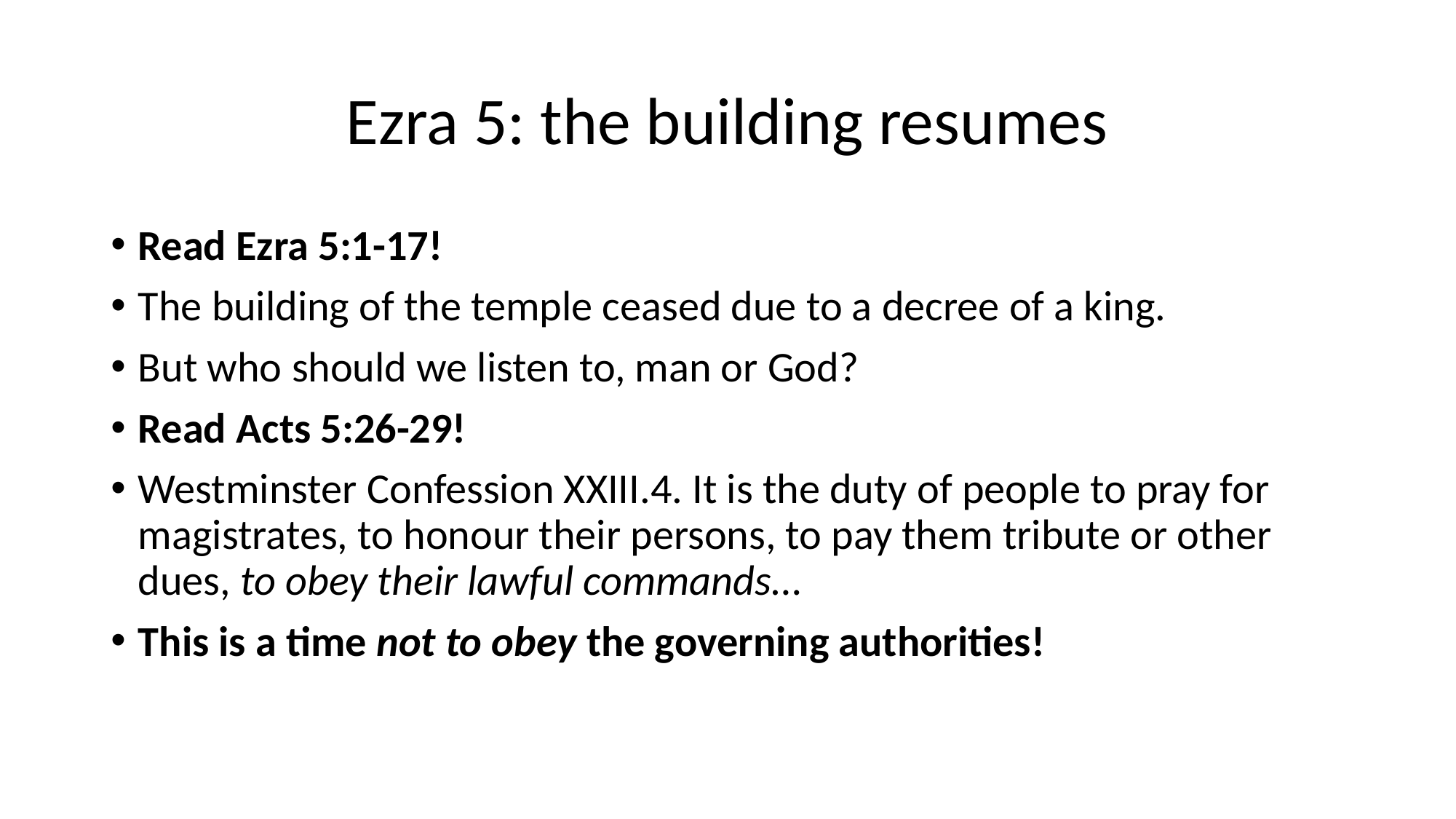

# Ezra 5: the building resumes
Read Ezra 5:1-17!
The building of the temple ceased due to a decree of a king.
But who should we listen to, man or God?
Read Acts 5:26-29!
Westminster Confession XXIII.4. It is the duty of people to pray for magistrates, to honour their persons, to pay them tribute or other dues, to obey their lawful commands…
This is a time not to obey the governing authorities!